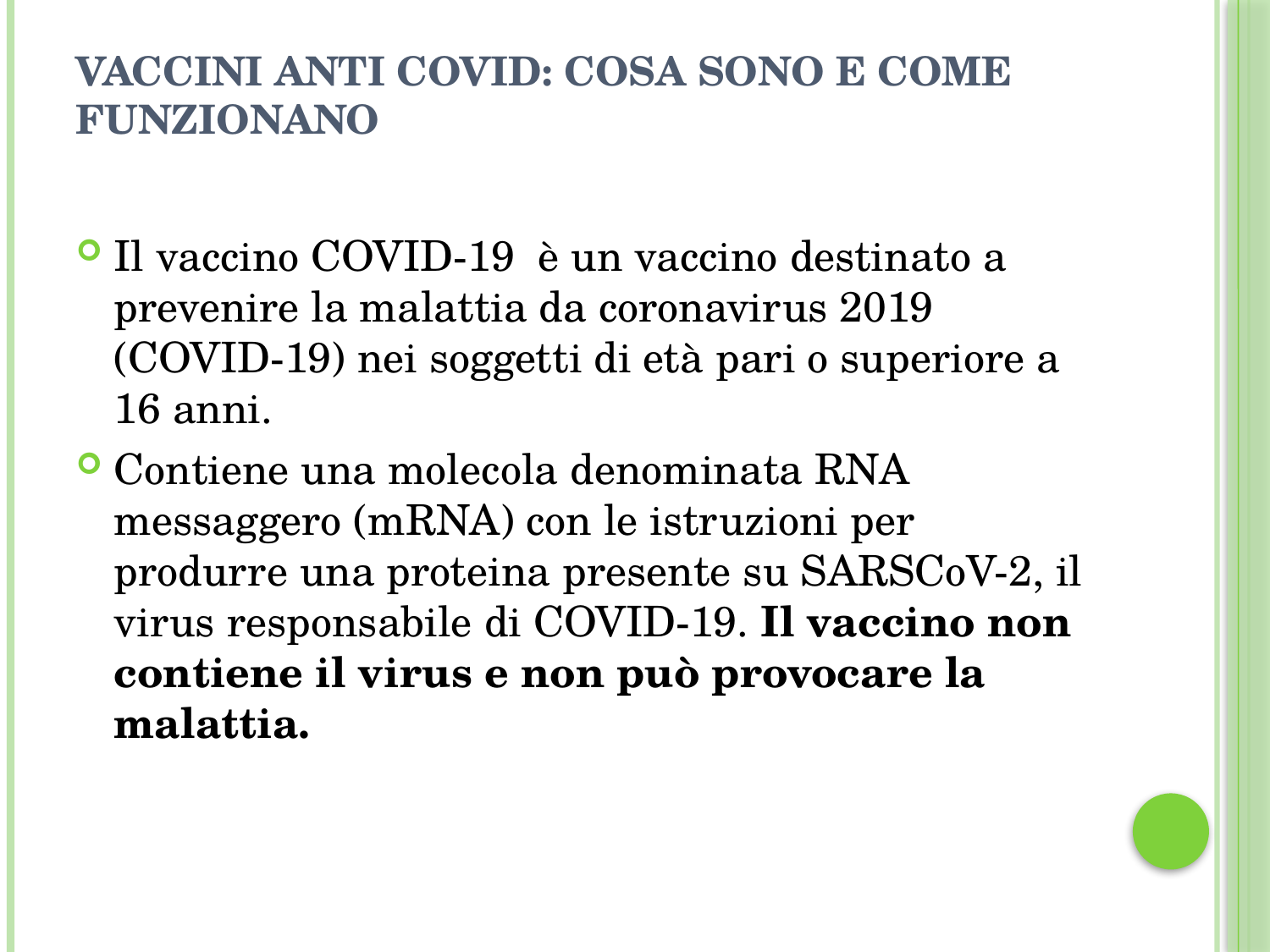

# VACCINI ANTI COVID: COSA SONO E COME FUNZIONANO
Il vaccino COVID-19  è un vaccino destinato a prevenire la malattia da coronavirus 2019 (COVID-19) nei soggetti di età pari o superiore a 16 anni.
Contiene una molecola denominata RNA messaggero (mRNA) con le istruzioni per produrre una proteina presente su SARSCoV-2, il virus responsabile di COVID-19. Il vaccino non contiene il virus e non può provocare la malattia.